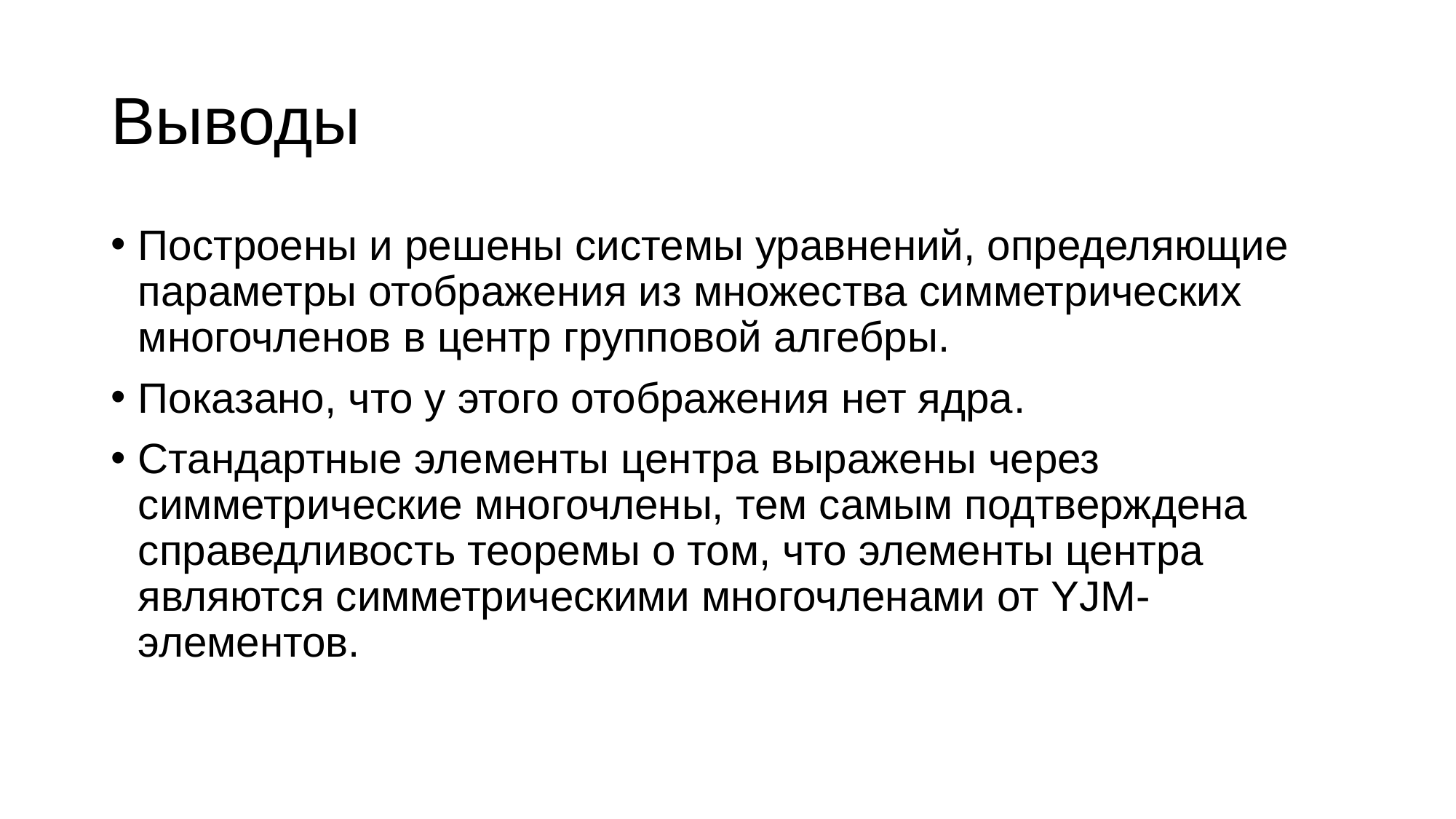

# Выводы
Построены и решены системы уравнений, определяющие параметры отображения из множества симметрических многочленов в центр групповой алгебры.
Показано, что у этого отображения нет ядра.
Стандартные элементы центра выражены через симметрические многочлены, тем самым подтверждена справедливость теоремы о том, что элементы центра являются симметрическими многочленами от YJM-элементов.